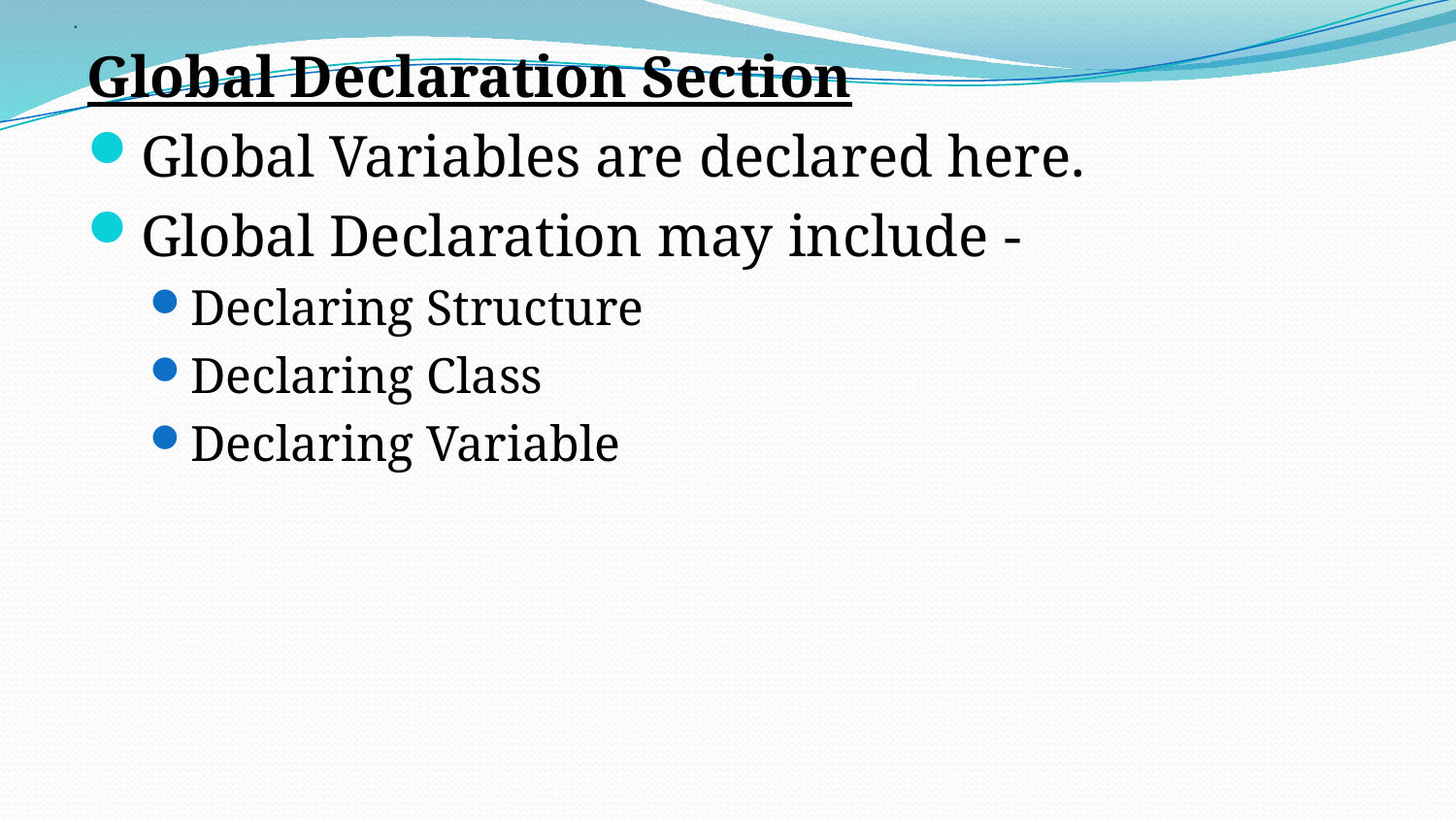

# .
Global Declaration Section
Global Variables are declared here.
Global Declaration may include -
Declaring Structure
Declaring Class
Declaring Variable